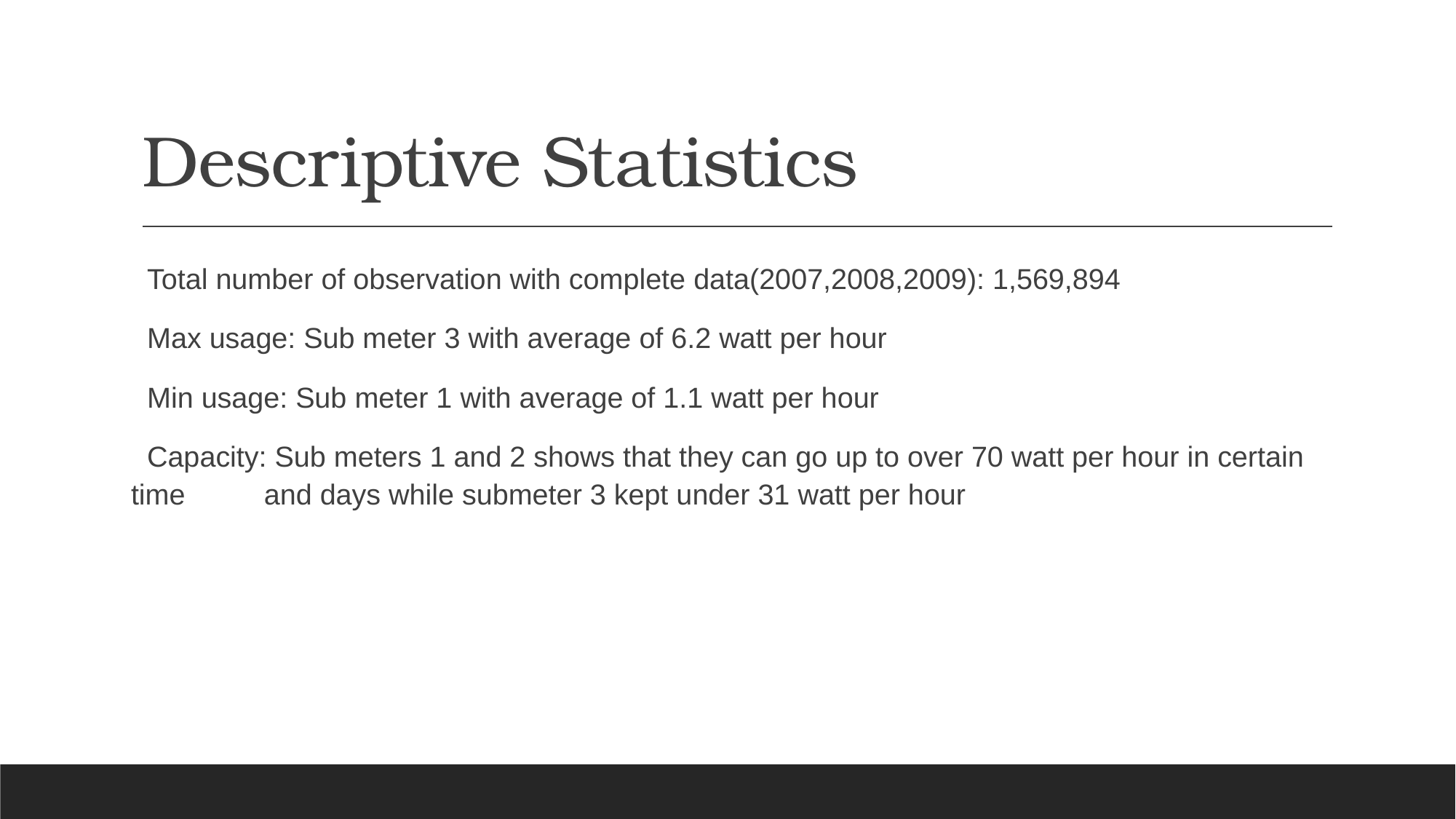

# Descriptive Statistics
  Total number of observation with complete data(2007,2008,2009): 1,569,894
  Max usage: Sub meter 3 with average of 6.2 watt per hour
  Min usage: Sub meter 1 with average of 1.1 watt per hour
  Capacity: Sub meters 1 and 2 shows that they can go up to over 70 watt per hour in certain time     	   and days while submeter 3 kept under 31 watt per hour